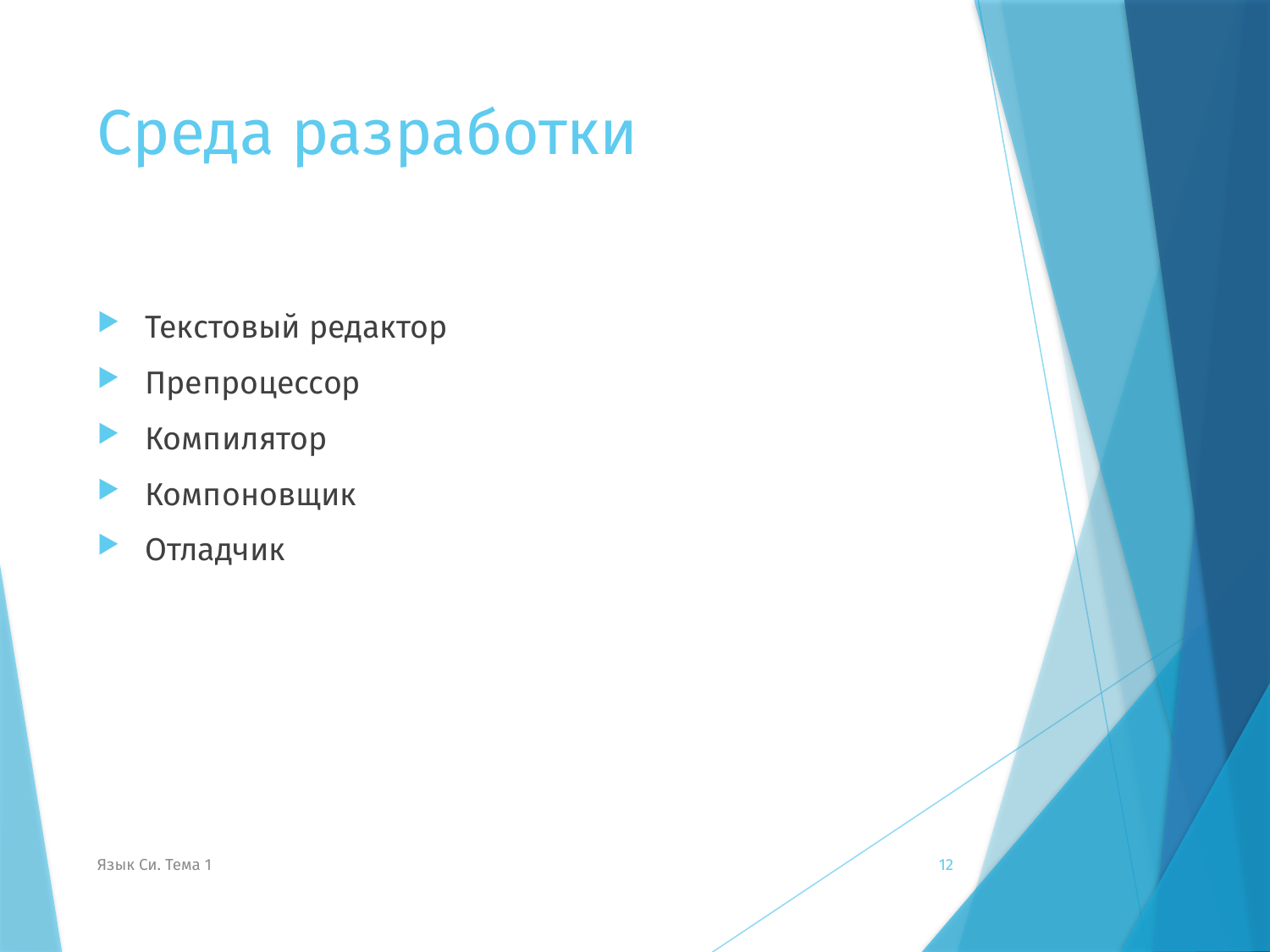

# Среда разработки
Текстовый редактор
Препроцессор
Компилятор
Компоновщик
Отладчик
Язык Си. Тема 1
12